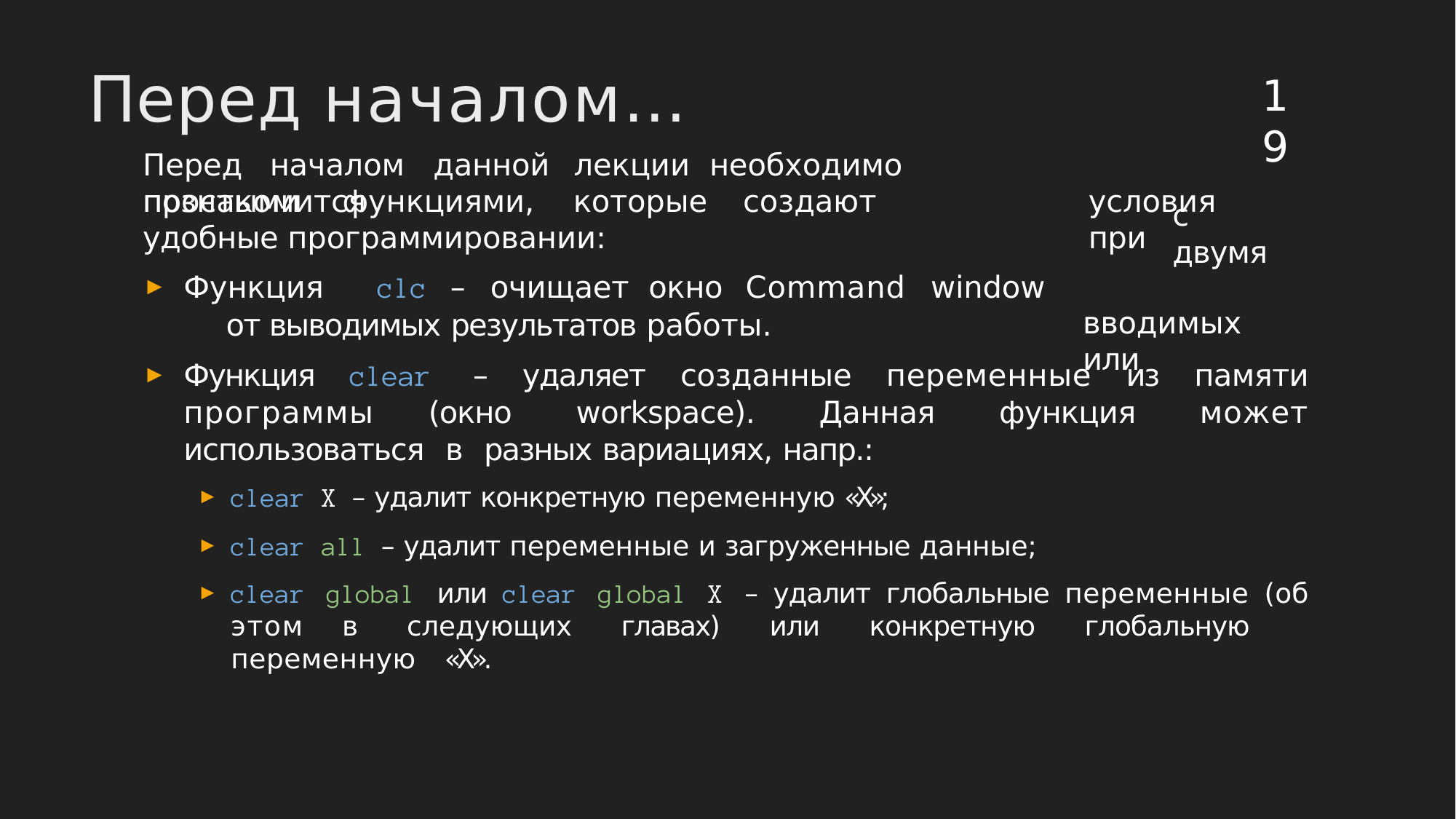

# Перед началом…
19
с	двумя
Перед	началом	данной	лекции	необходимо	познакомится
простыми	функциями,	которые	создают	удобные программировании:
Функция	clc –	очищает	окно	Command	window	от выводимых результатов работы.
условия	при

вводимых	или
Функция clear – удаляет созданные переменные из памяти программы (окно workspace). Данная функция может использоваться в разных вариациях, напр.:
clear X – удалит конкретную переменную «Х»;
clear all – удалит переменные и загруженные данные;
clear global или clear global X – удалит глобальные переменные (об этом 	в следующих главах) или конкретную глобальную   переменную «Х».